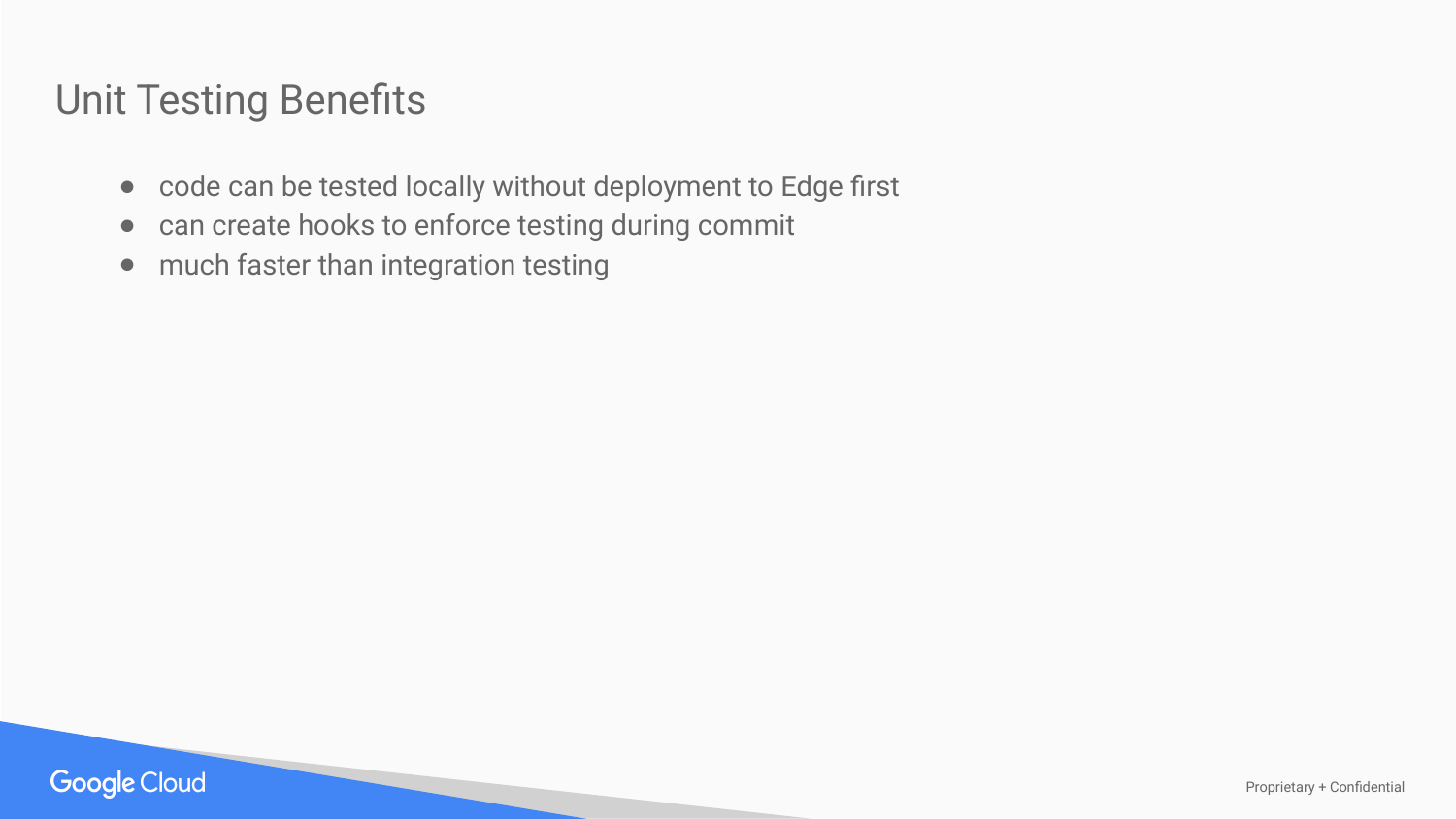

Unit Testing Benefits
code can be tested locally without deployment to Edge first
can create hooks to enforce testing during commit
much faster than integration testing